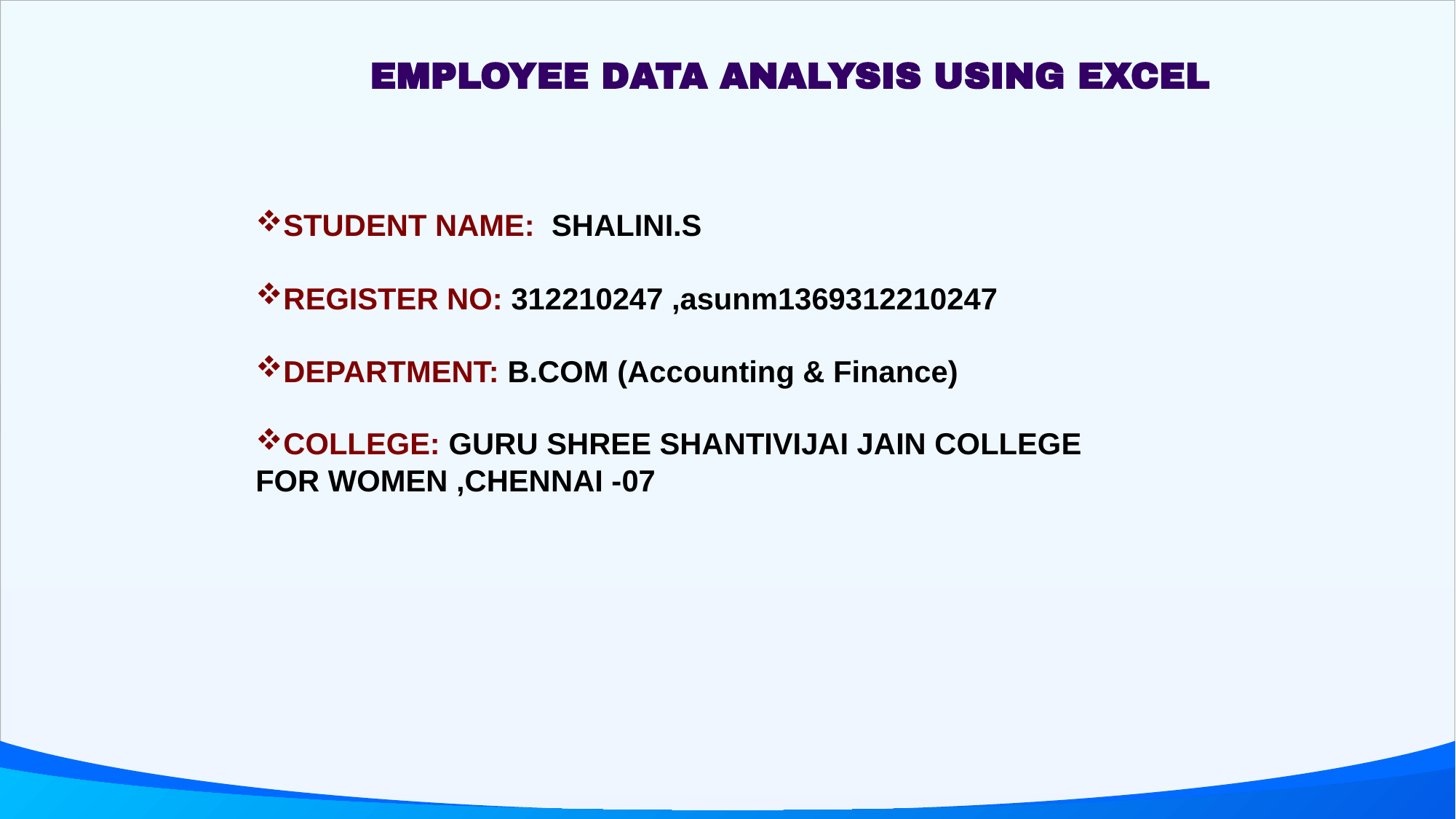

EMPLOYEE DATA ANALYSIS USING EXCEL

STUDENT NAME:  SHALINI.S

REGISTER NO: 312210247 ,asunm1369312210247

DEPARTMENT: B.COM (Accounting & Finance)

COLLEGE: GURU SHREE SHANTIVIJAI JAIN COLLEGE FOR WOMEN ,CHENNAI -07